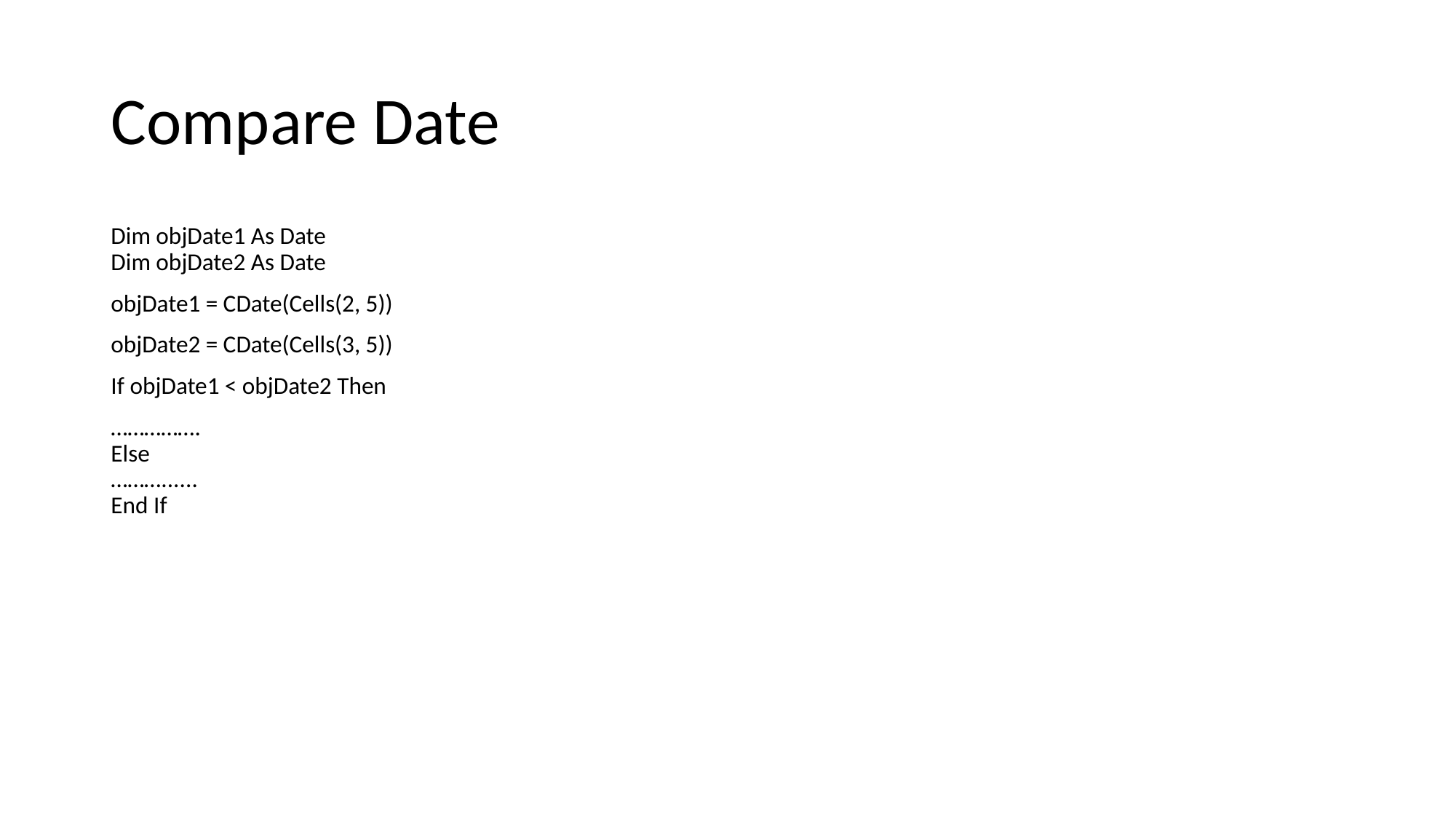

# Compare Date
Dim objDate1 As Date
Dim objDate2 As Date
objDate1 = CDate(Cells(2, 5))
objDate2 = CDate(Cells(3, 5))
If objDate1 < objDate2 Then
…………….
Else
………......
End If